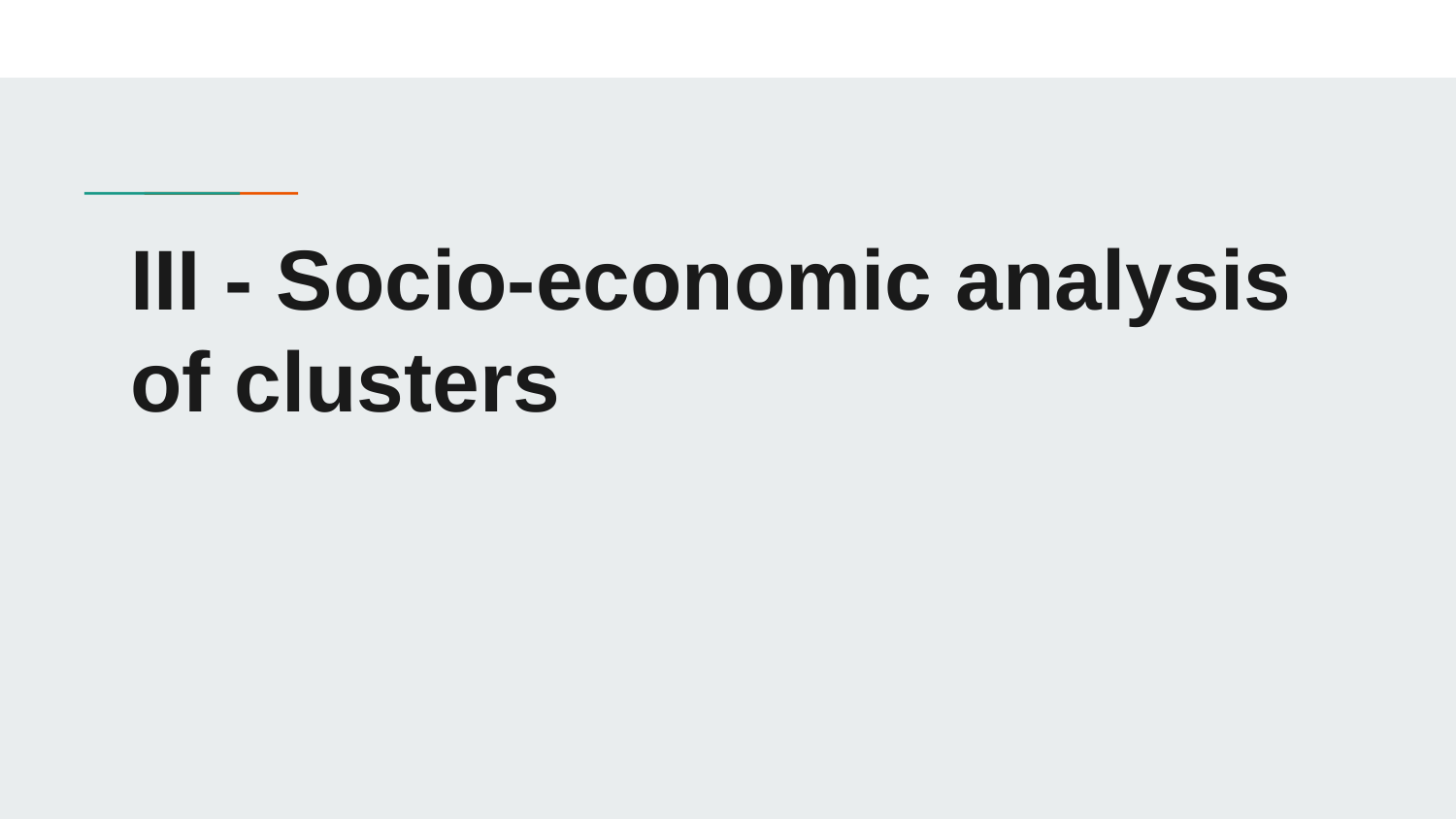

# III - Socio-economic analysis of clusters